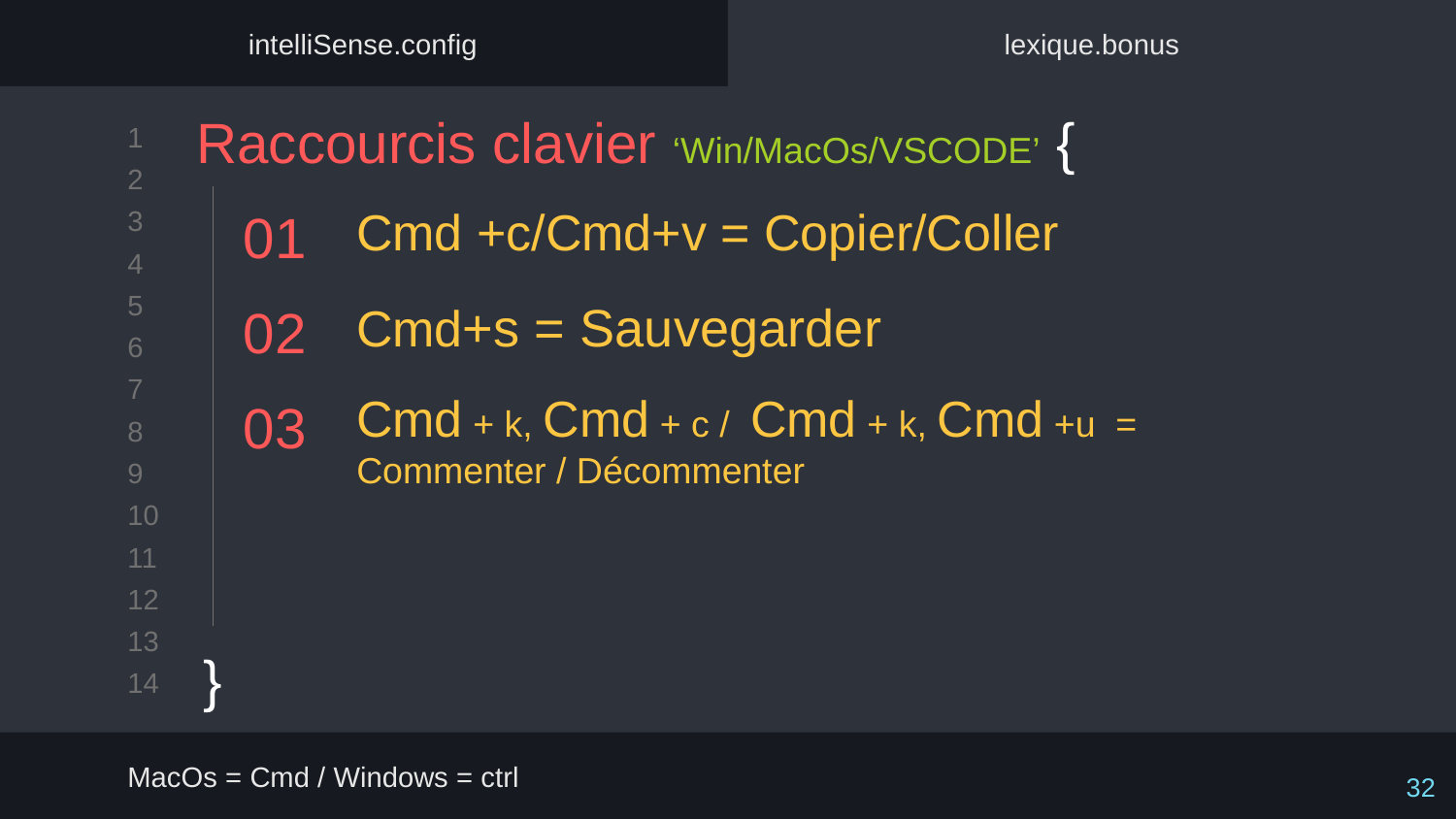

intelliSense.config
lexique.bonus
Raccourcis clavier ‘Win/MacOs/VSCODE’ {
}
01
Cmd +c/Cmd+v = Copier/Coller
02
Cmd+s = Sauvegarder
03
Cmd + k, Cmd + c /  Cmd + k, Cmd +u  = Commenter / Décommenter
MacOs = Cmd / Windows = ctrl
32